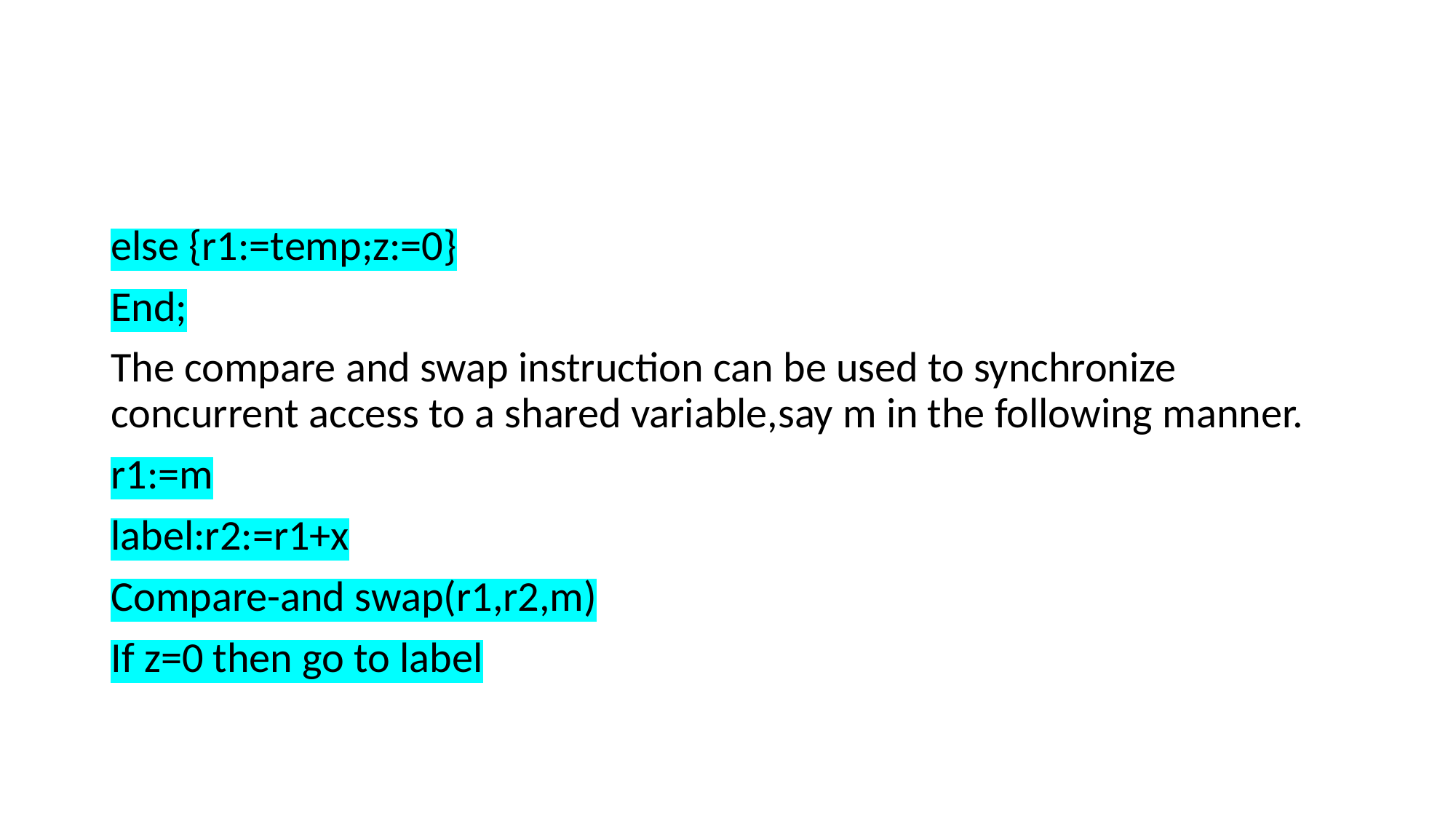

#
else {r1:=temp;z:=0}
End;
The compare and swap instruction can be used to synchronize concurrent access to a shared variable,say m in the following manner.
r1:=m
label:r2:=r1+x
Compare-and swap(r1,r2,m)
If z=0 then go to label